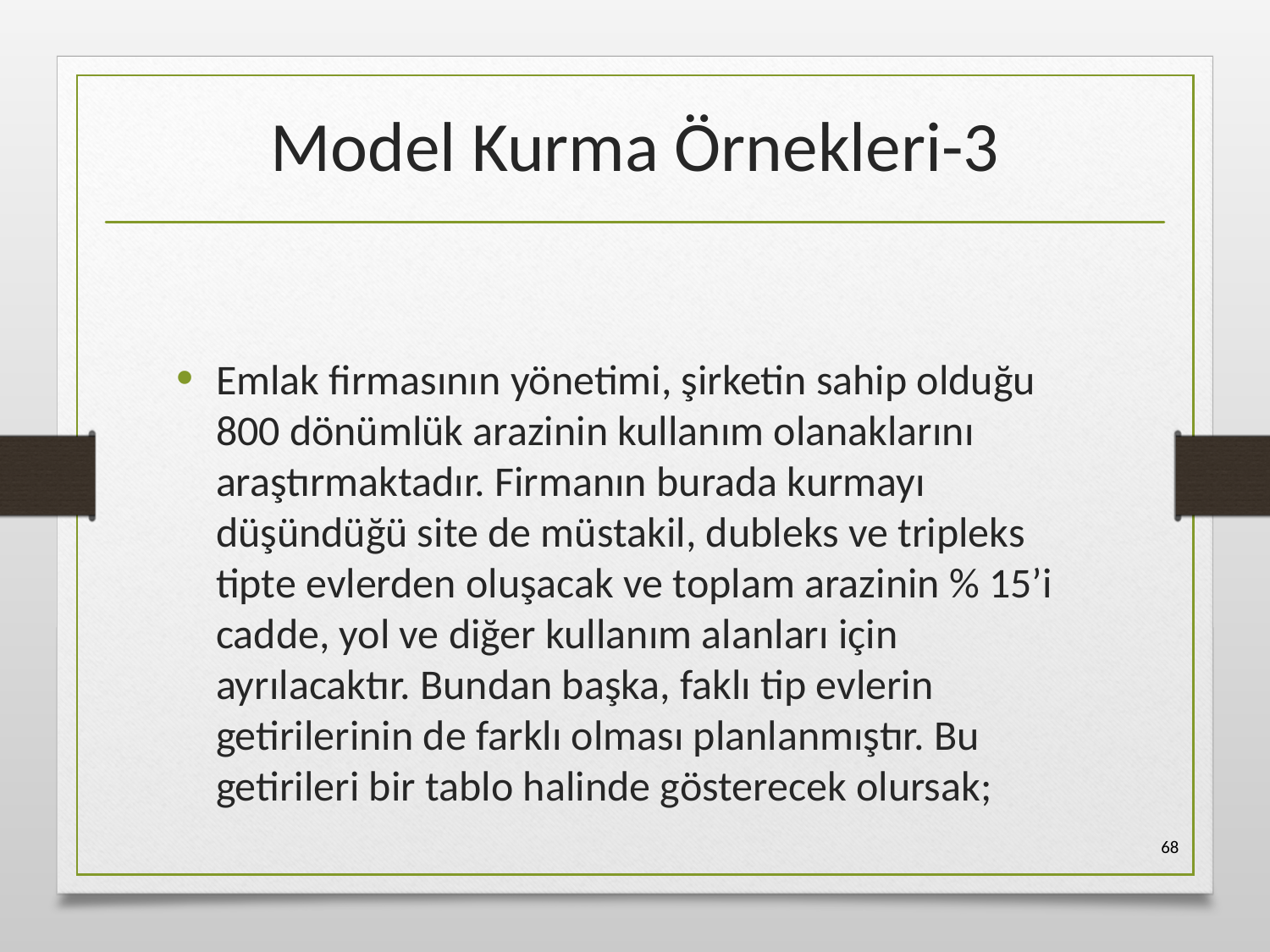

# Model Kurma Örnekleri-3
Emlak firmasının yönetimi, şirketin sahip olduğu 800 dönümlük arazinin kullanım olanaklarını araştırmaktadır. Firmanın burada kurmayı düşündüğü site de müstakil, dubleks ve tripleks tipte evlerden oluşacak ve toplam arazinin % 15’i cadde, yol ve diğer kullanım alanları için ayrılacaktır. Bundan başka, faklı tip evlerin getirilerinin de farklı olması planlanmıştır. Bu getirileri bir tablo halinde gösterecek olursak;

68